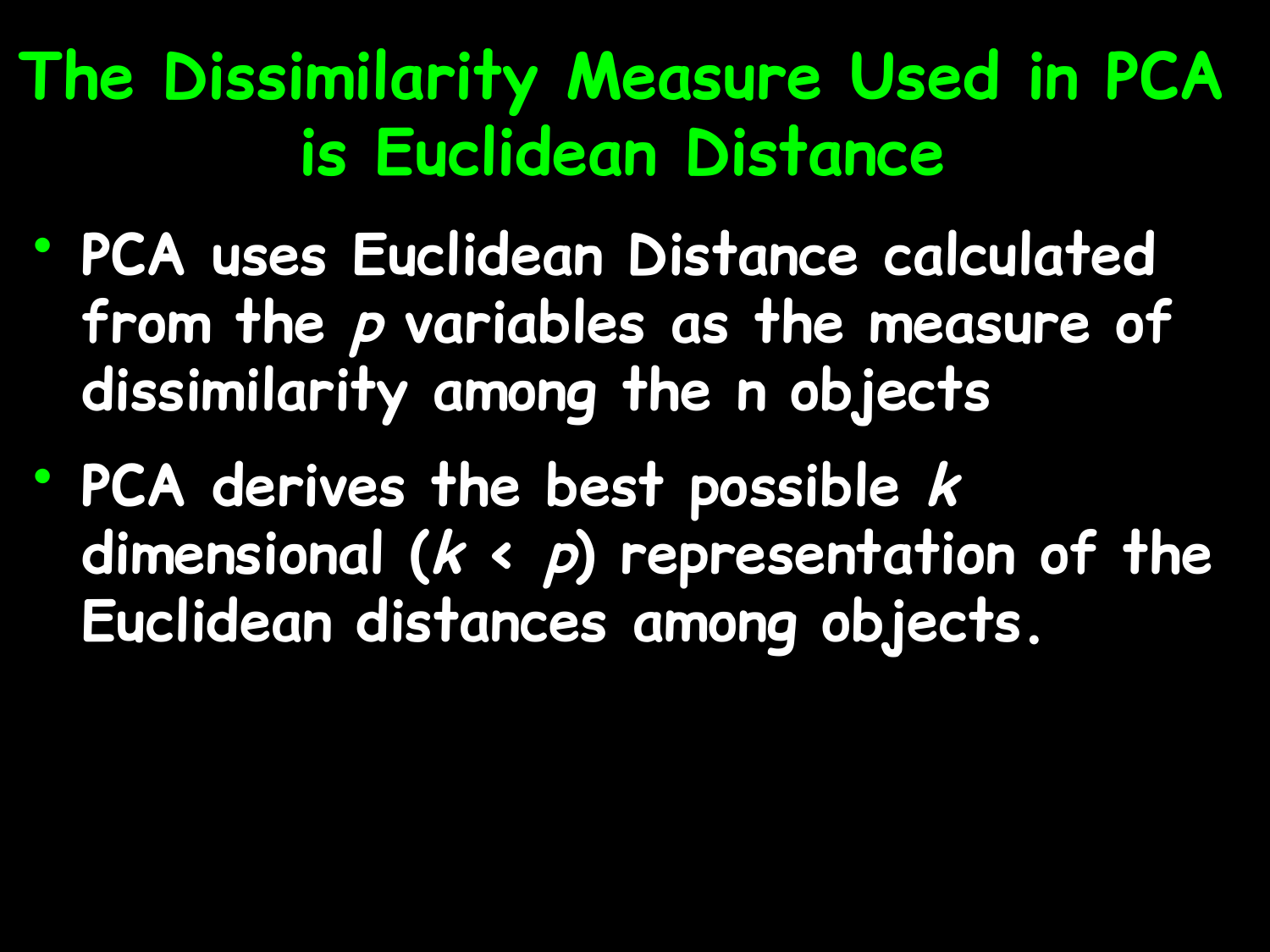

# The Dissimilarity Measure Used in PCA is Euclidean Distance
PCA uses Euclidean Distance calculated from the p variables as the measure of dissimilarity among the n objects
PCA derives the best possible k dimensional (k < p) representation of the Euclidean distances among objects.